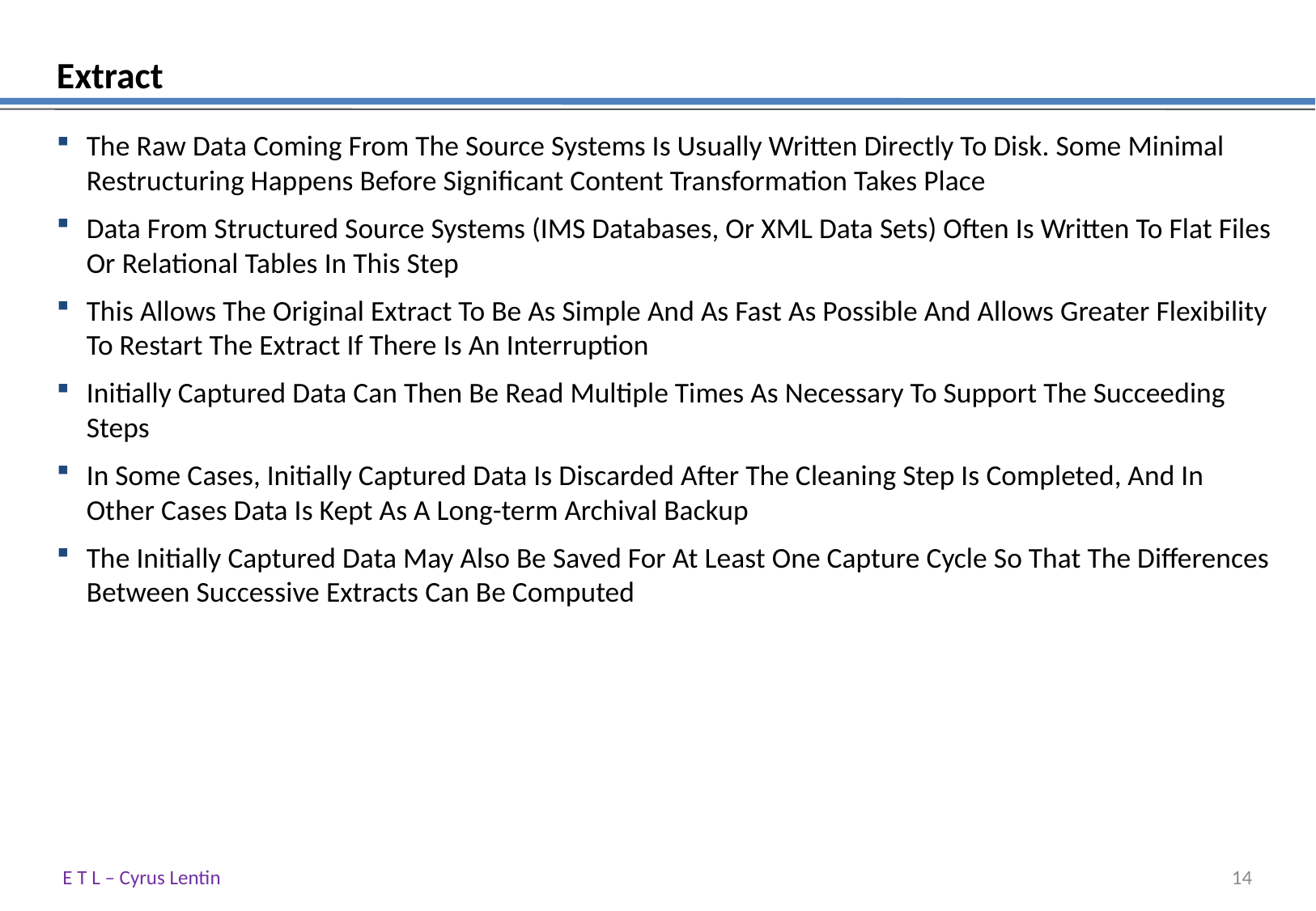

# Extract
The Raw Data Coming From The Source Systems Is Usually Written Directly To Disk. Some Minimal Restructuring Happens Before Significant Content Transformation Takes Place
Data From Structured Source Systems (IMS Databases, Or XML Data Sets) Often Is Written To Flat Files Or Relational Tables In This Step
This Allows The Original Extract To Be As Simple And As Fast As Possible And Allows Greater Flexibility To Restart The Extract If There Is An Interruption
Initially Captured Data Can Then Be Read Multiple Times As Necessary To Support The Succeeding Steps
In Some Cases, Initially Captured Data Is Discarded After The Cleaning Step Is Completed, And In Other Cases Data Is Kept As A Long-term Archival Backup
The Initially Captured Data May Also Be Saved For At Least One Capture Cycle So That The Differences Between Successive Extracts Can Be Computed

E T L – Cyrus Lentin
14